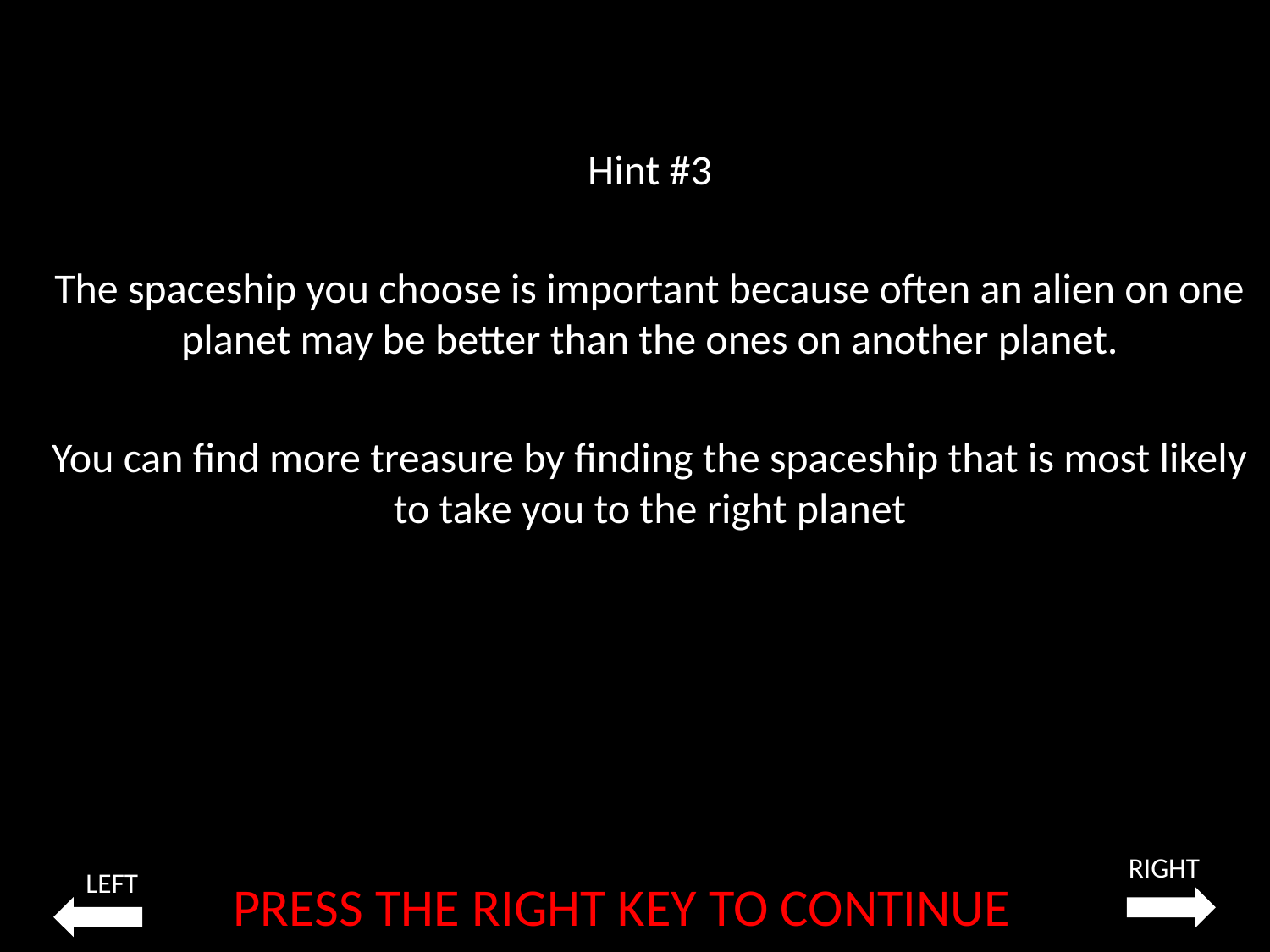

Hint #3

The spaceship you choose is important because often an alien on one planet may be better than the ones on another planet.

You can find more treasure by finding the spaceship that is most likely to take you to the right planet
RIGHT
LEFT
PRESS THE RIGHT KEY TO CONTINUE